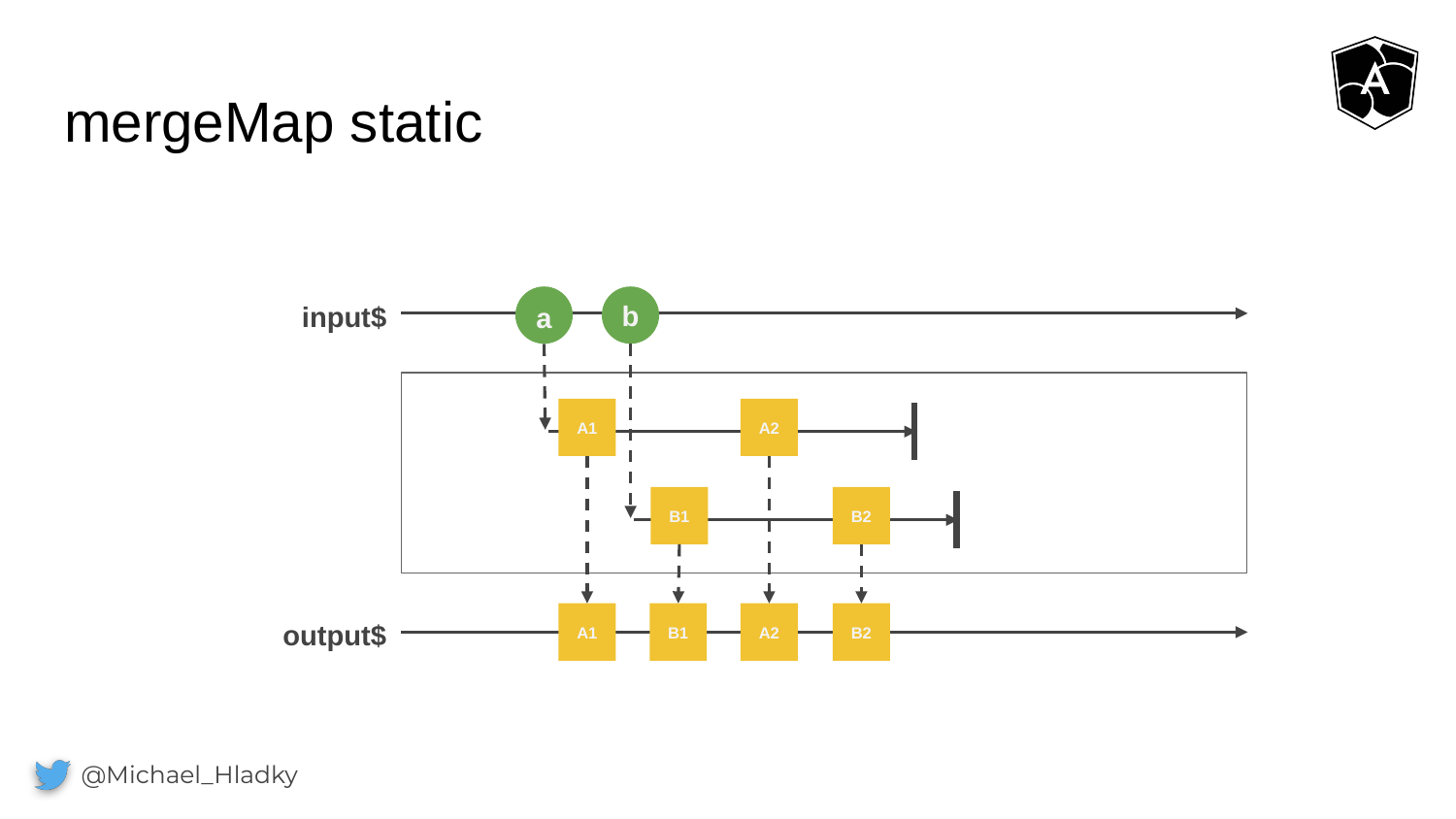

# mergeMap static
input$
a
b

B1

B1
A1
A1
A2
A2

B2
B2
output$